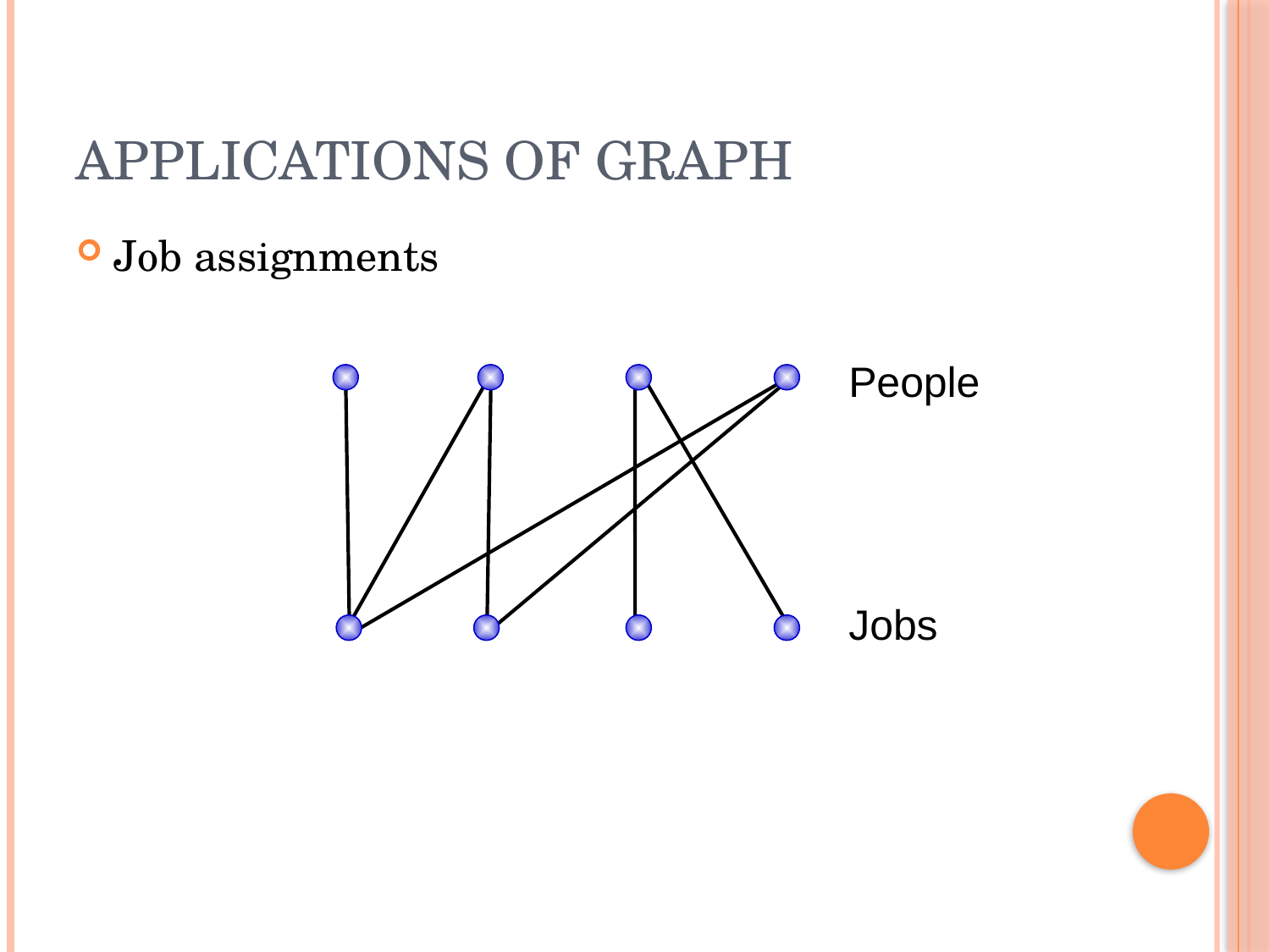

# Applications of Graph
Job assignments

People

Jobs